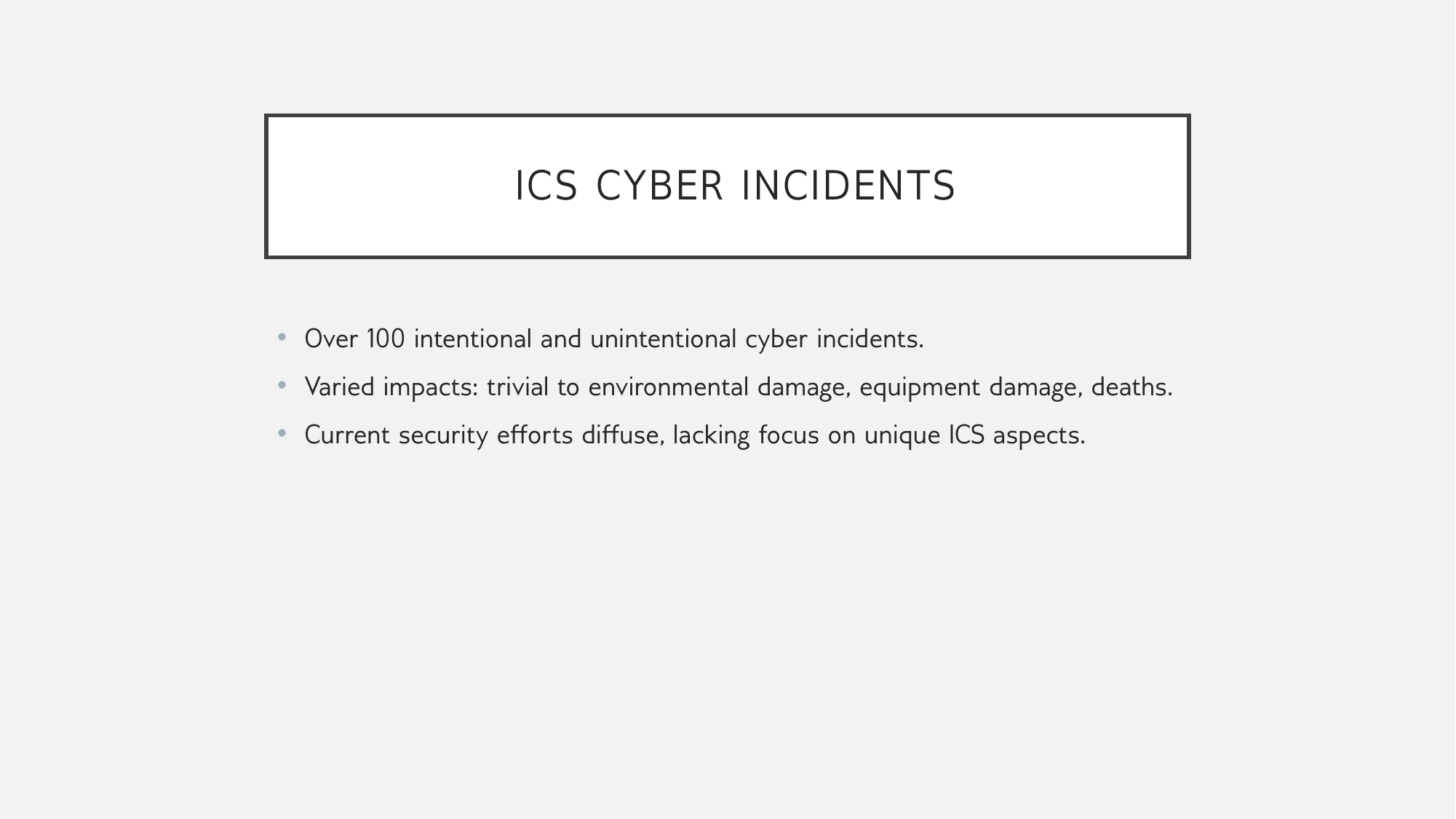

# ICS Cyber Incidents
Over 100 intentional and unintentional cyber incidents.
Varied impacts: trivial to environmental damage, equipment damage, deaths.
Current security efforts diffuse, lacking focus on unique ICS aspects.